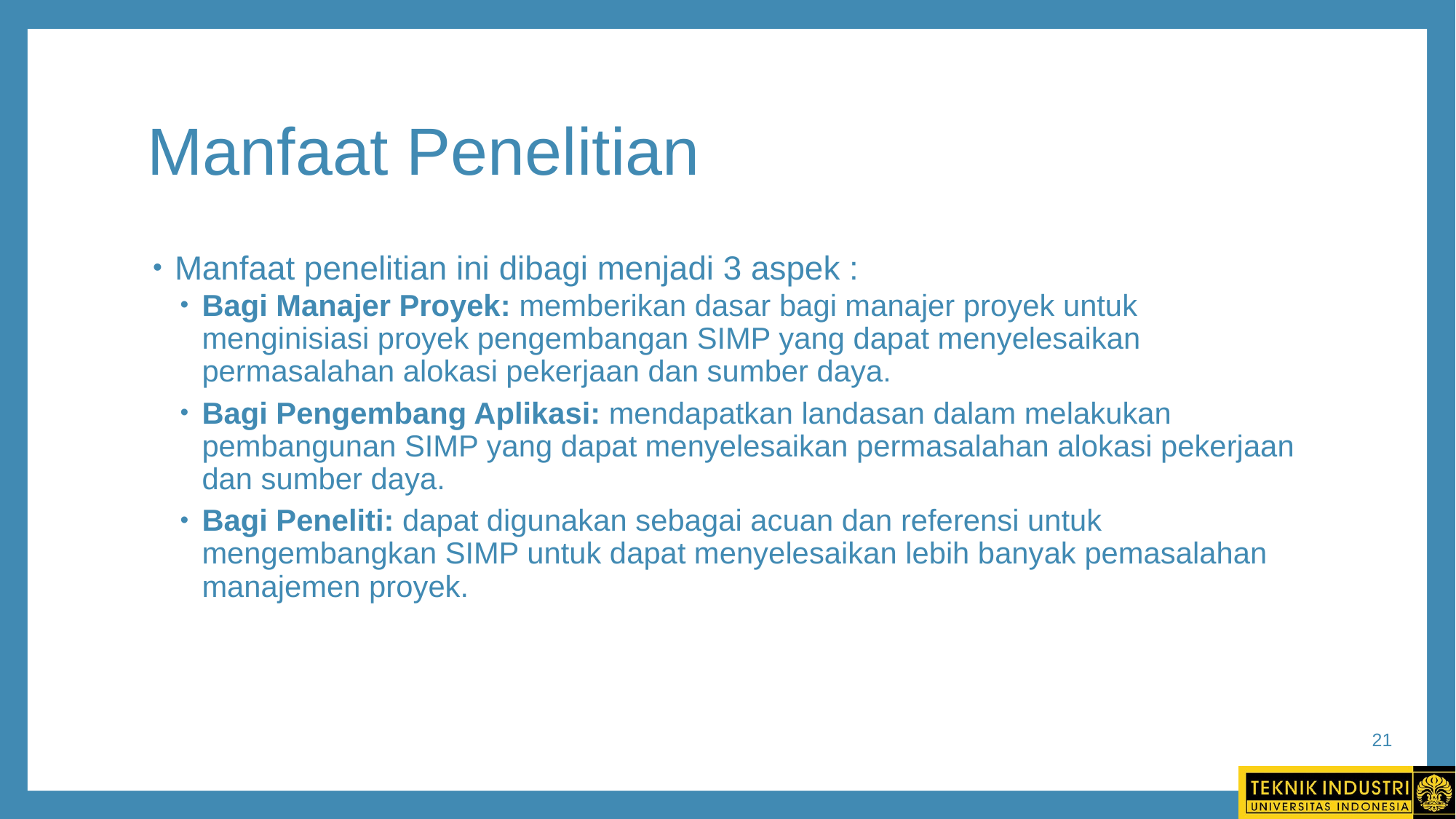

# Manfaat Penelitian
Manfaat penelitian ini dibagi menjadi 3 aspek :
Bagi Manajer Proyek: memberikan dasar bagi manajer proyek untuk menginisiasi proyek pengembangan SIMP yang dapat menyelesaikan permasalahan alokasi pekerjaan dan sumber daya.
Bagi Pengembang Aplikasi: mendapatkan landasan dalam melakukan pembangunan SIMP yang dapat menyelesaikan permasalahan alokasi pekerjaan dan sumber daya.
Bagi Peneliti: dapat digunakan sebagai acuan dan referensi untuk mengembangkan SIMP untuk dapat menyelesaikan lebih banyak pemasalahan manajemen proyek.
21